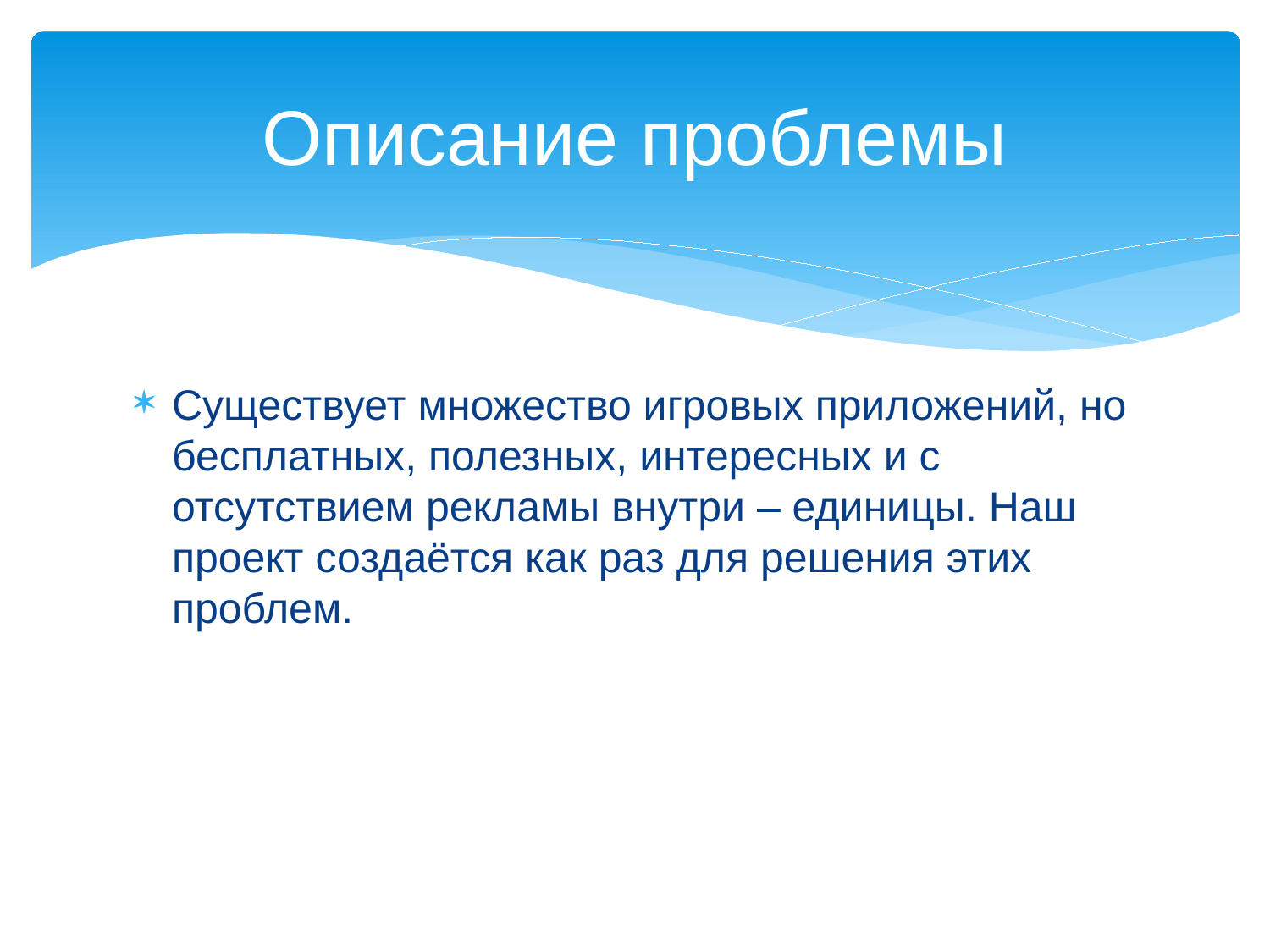

# Описание проблемы
Существует множество игровых приложений, но бесплатных, полезных, интересных и с отсутствием рекламы внутри – единицы. Наш проект создаётся как раз для решения этих проблем.